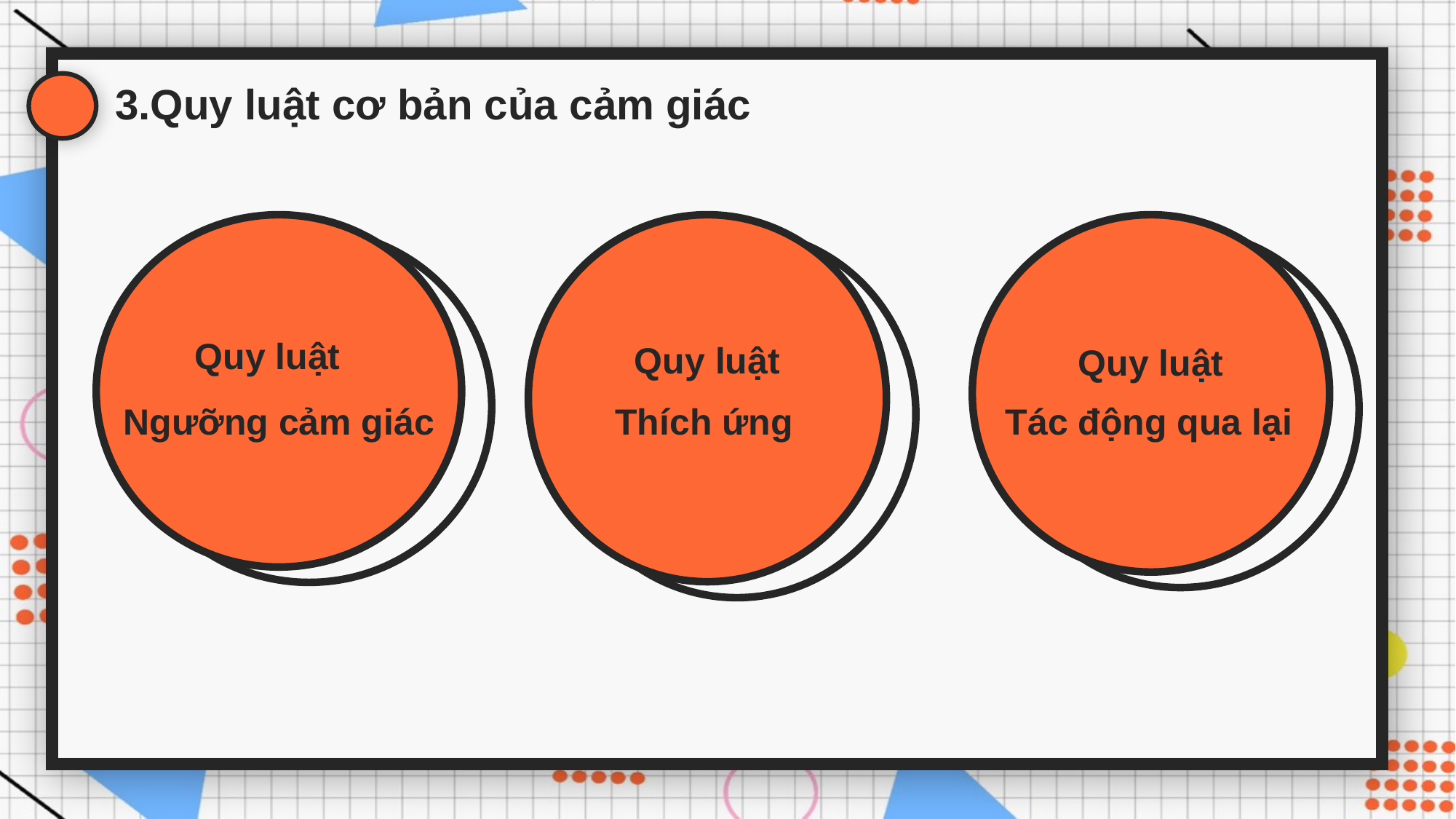

3.Quy luật cơ bản của cảm giác

Quy luật
Quy luật
Quy luật
Tác động qua lại
Thích ứng
Ngưỡng cảm giác